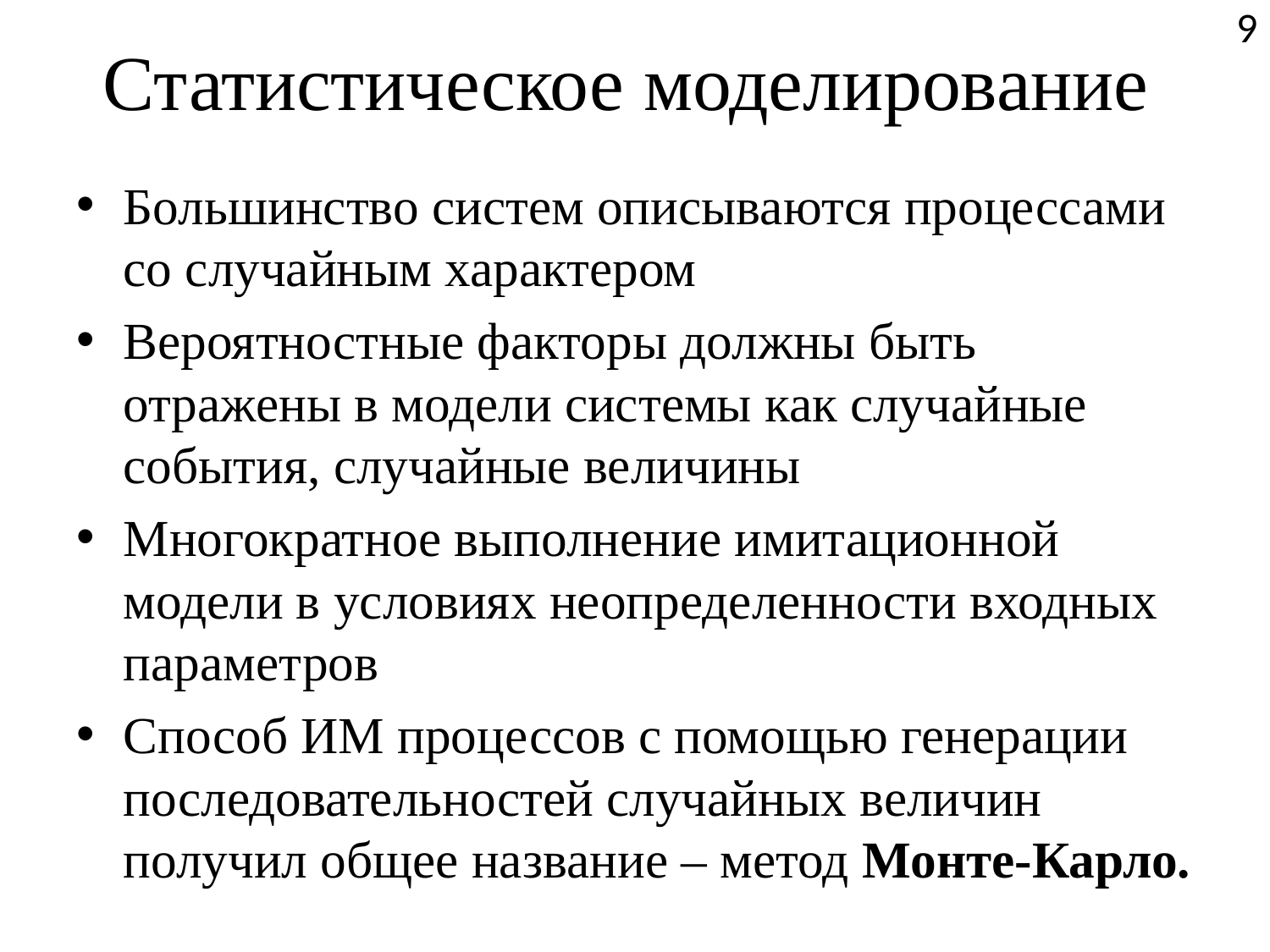

# Статистическое моделирование
9
Большинство систем описываются процессами со случайным характером
Вероятностные факторы должны быть отражены в модели системы как случайные события, случайные величины
Многократное выполнение имитационной модели в условиях неопределенности входных параметров
Способ ИМ процессов с помощью генерации последовательностей случайных величин получил общее название – метод Монте-Карло.